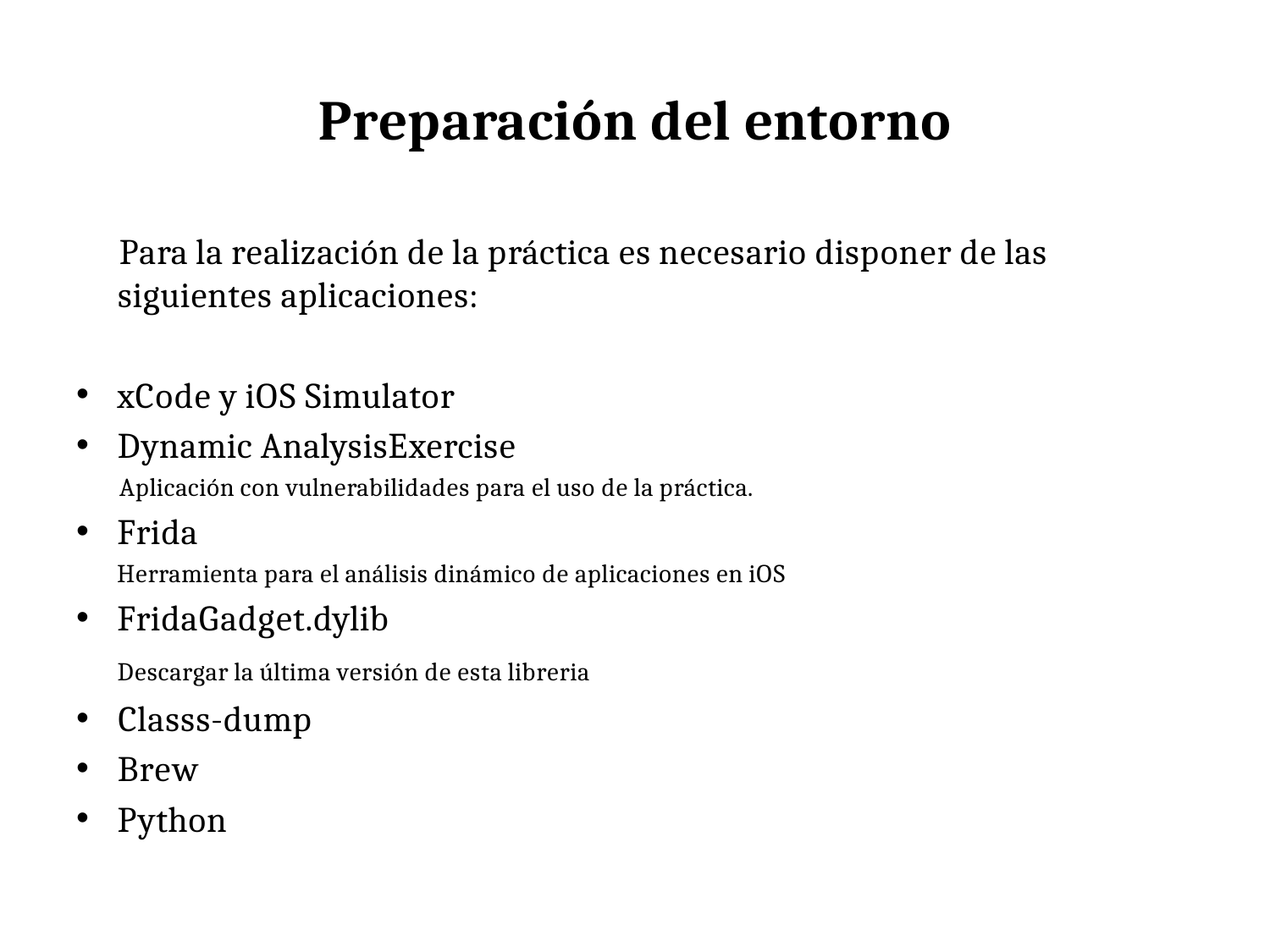

# Preparación del entorno
Para la realización de la práctica es necesario disponer de las siguientes aplicaciones:

xCode y iOS Simulator
Dynamic AnalysisExercise
Aplicación con vulnerabilidades para el uso de la práctica.
Frida
	Herramienta para el análisis dinámico de aplicaciones en iOS
FridaGadget.dylib
	Descargar la última versión de esta libreria
Classs-dump
Brew
Python